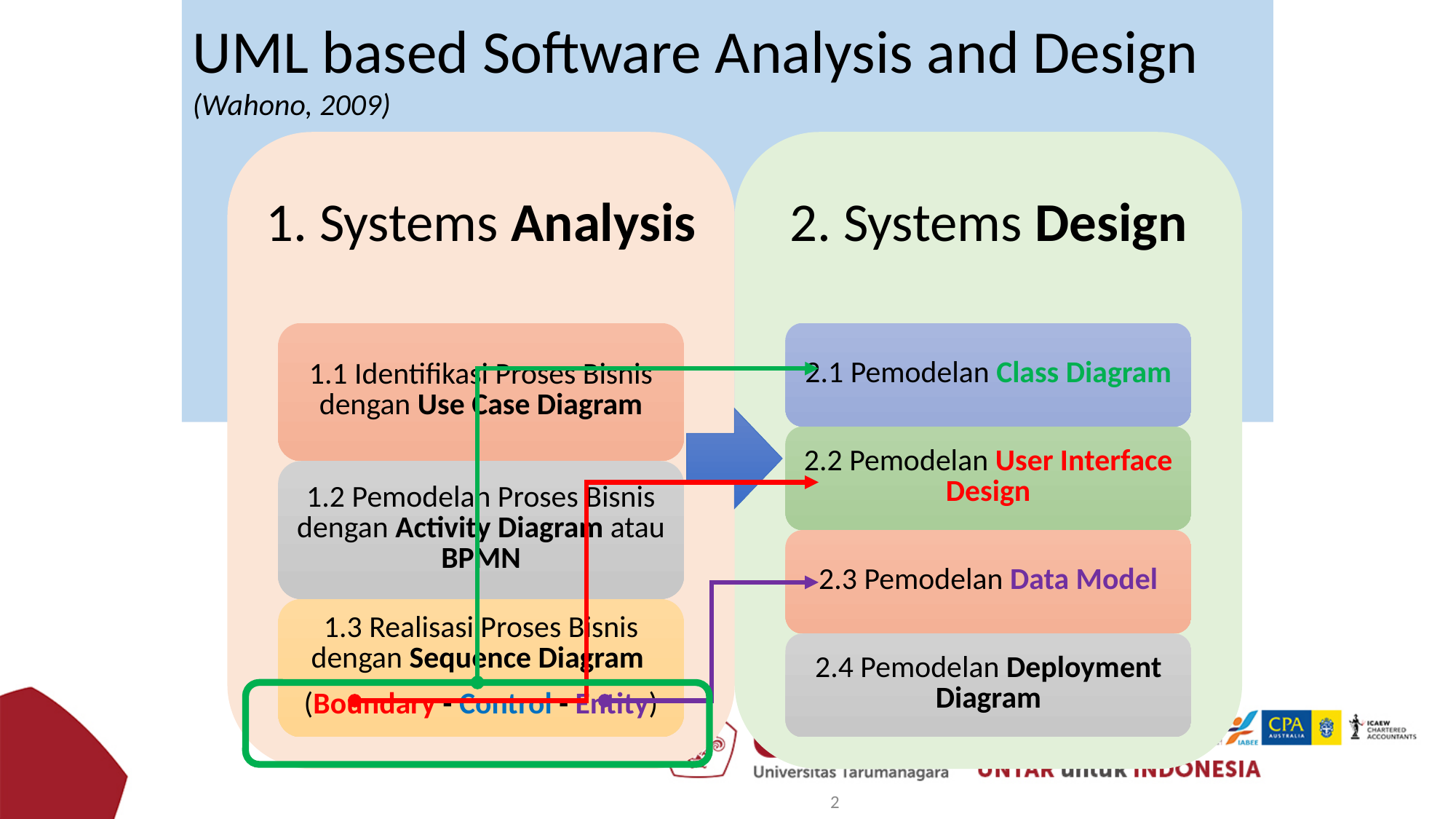

UML based Software Analysis and Design
(Wahono, 2009)

1. Systems Analysis
1.1 Identifikasi Proses Bisnis dengan Use Case Diagram
1.2 Pemodelan Proses Bisnis dengan Activity Diagram atau BPMN
2. Systems Design
2.1 Pemodelan Class Diagram
2.2 Pemodelan User Interface Design
1.3 Realisasi Proses Bisnis dengan Sequence Diagram
(Boundary - Control - Entity)
2.3 Pemodelan Data Model
2.4 Pemodelan Deployment Diagram

2